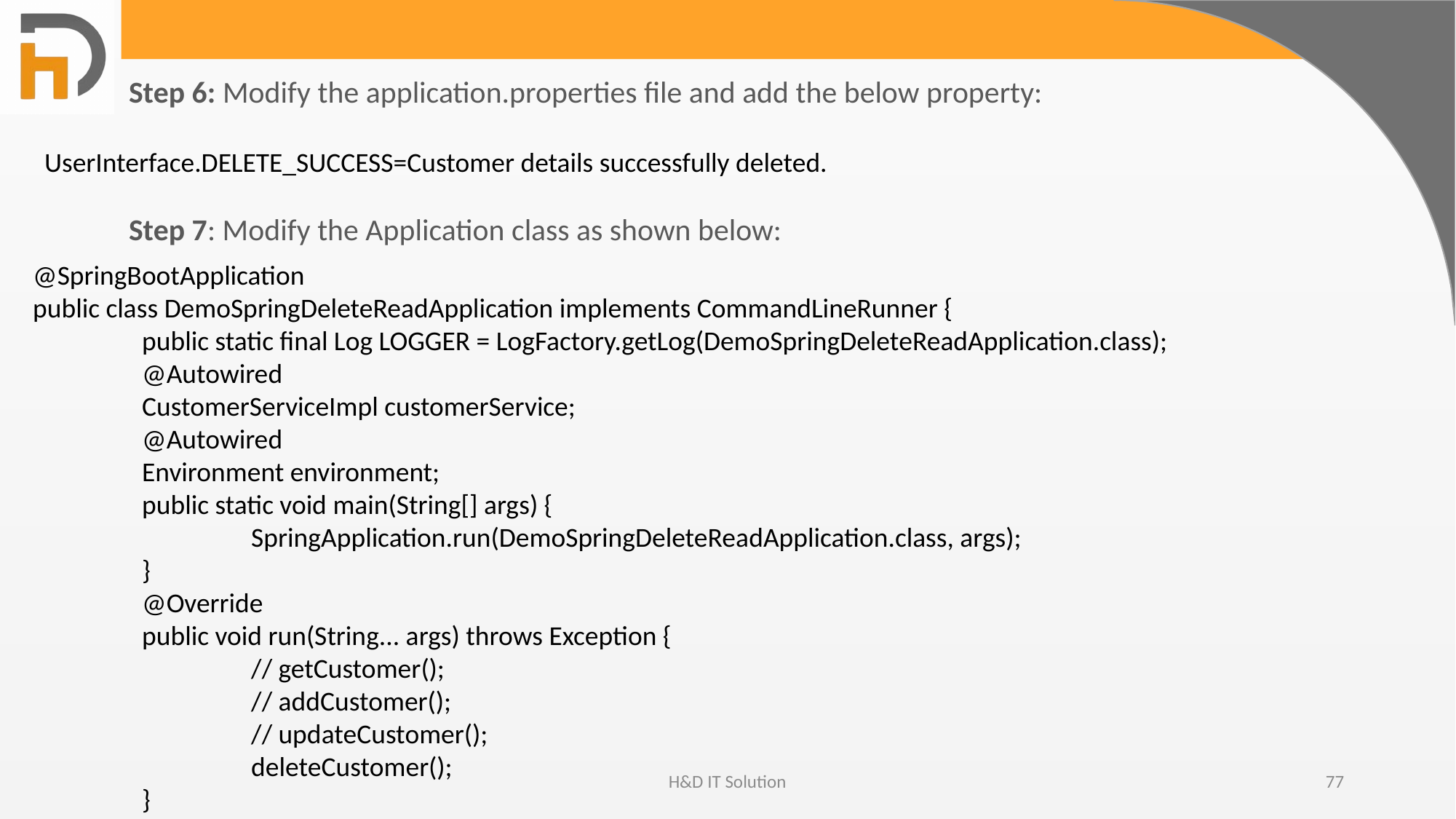

Step 6: Modify the application.properties file and add the below property:
UserInterface.DELETE_SUCCESS=Customer details successfully deleted.
Step 7: Modify the Application class as shown below:
@SpringBootApplication
public class DemoSpringDeleteReadApplication implements CommandLineRunner {
	public static final Log LOGGER = LogFactory.getLog(DemoSpringDeleteReadApplication.class);
	@Autowired
	CustomerServiceImpl customerService;
	@Autowired
	Environment environment;
	public static void main(String[] args) {
		SpringApplication.run(DemoSpringDeleteReadApplication.class, args);
	}
	@Override
	public void run(String... args) throws Exception {
		// getCustomer();
		// addCustomer();
		// updateCustomer();
		deleteCustomer();
	}

H&D IT Solution
77